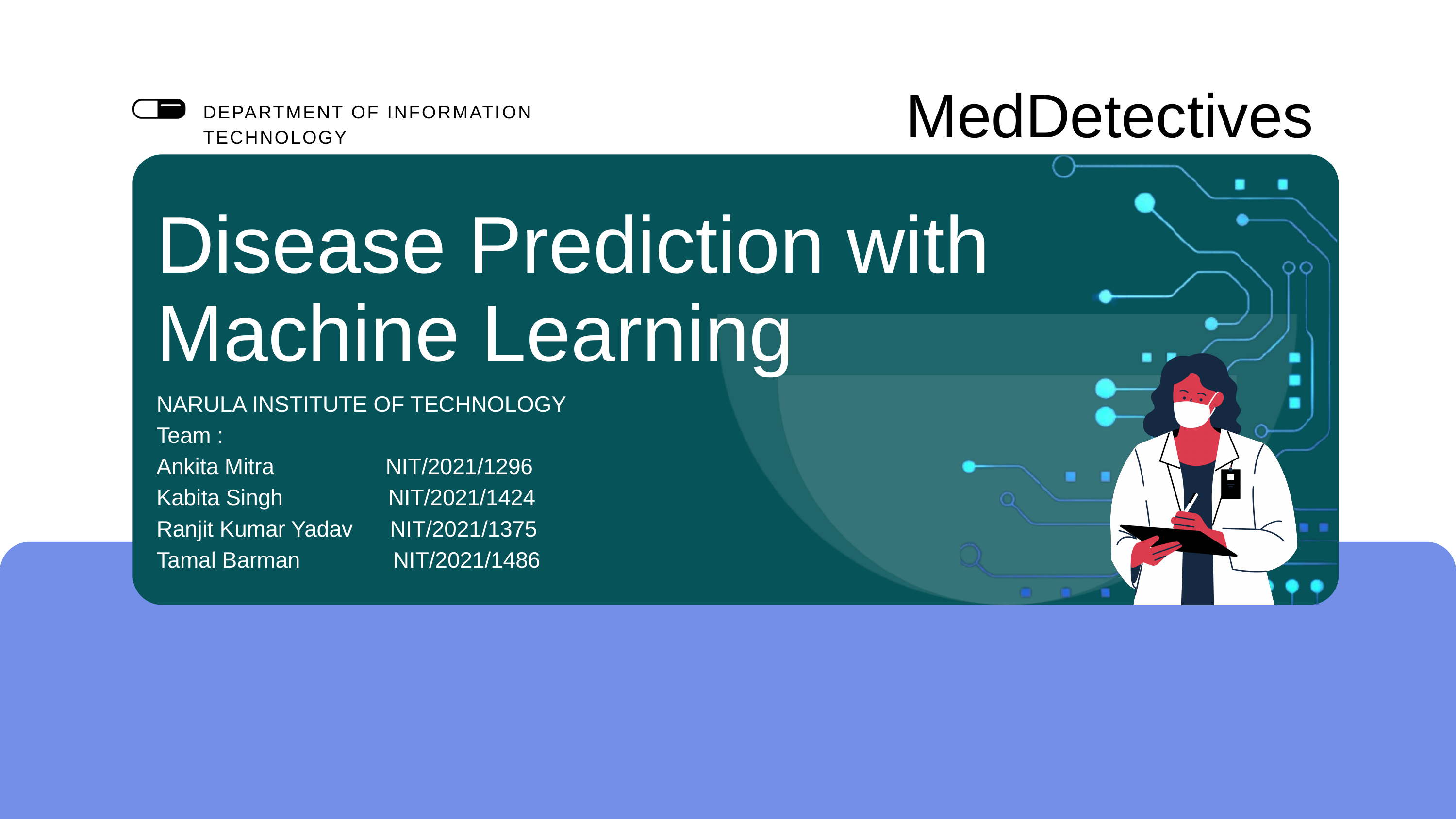

MedDetectives

DEPARTMENT OF INFORMATION TECHNOLOGY

Disease Prediction with Machine Learning

NARULA INSTITUTE OF TECHNOLOGY
Team :
Ankita Mitra                  NIT/2021/1296
Kabita Singh                 NIT/2021/1424
Ranjit Kumar Yadav      NIT/2021/1375
Tamal Barman               NIT/2021/1486